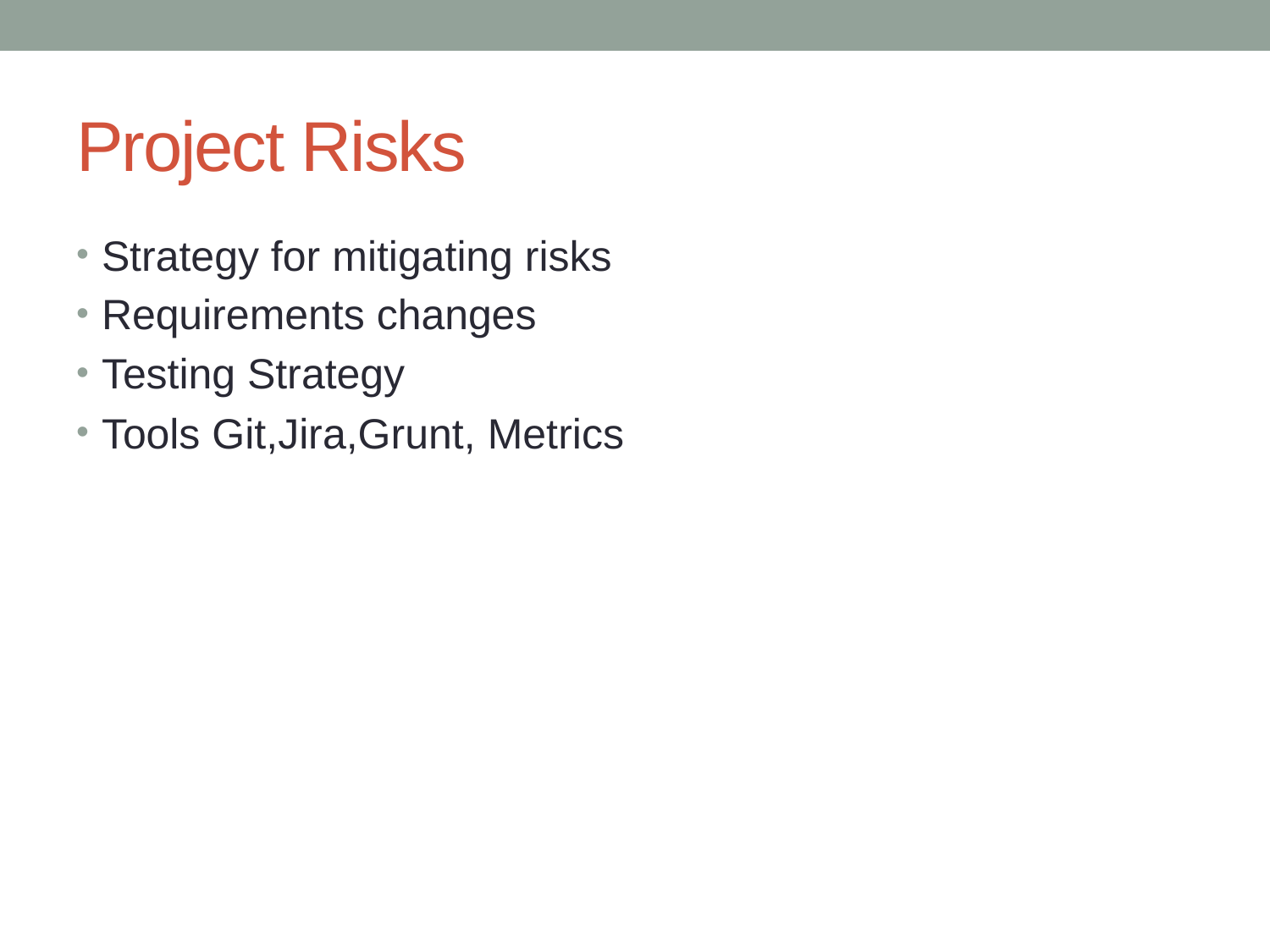

# Project Risks
Strategy for mitigating risks
Requirements changes
Testing Strategy
Tools Git,Jira,Grunt, Metrics